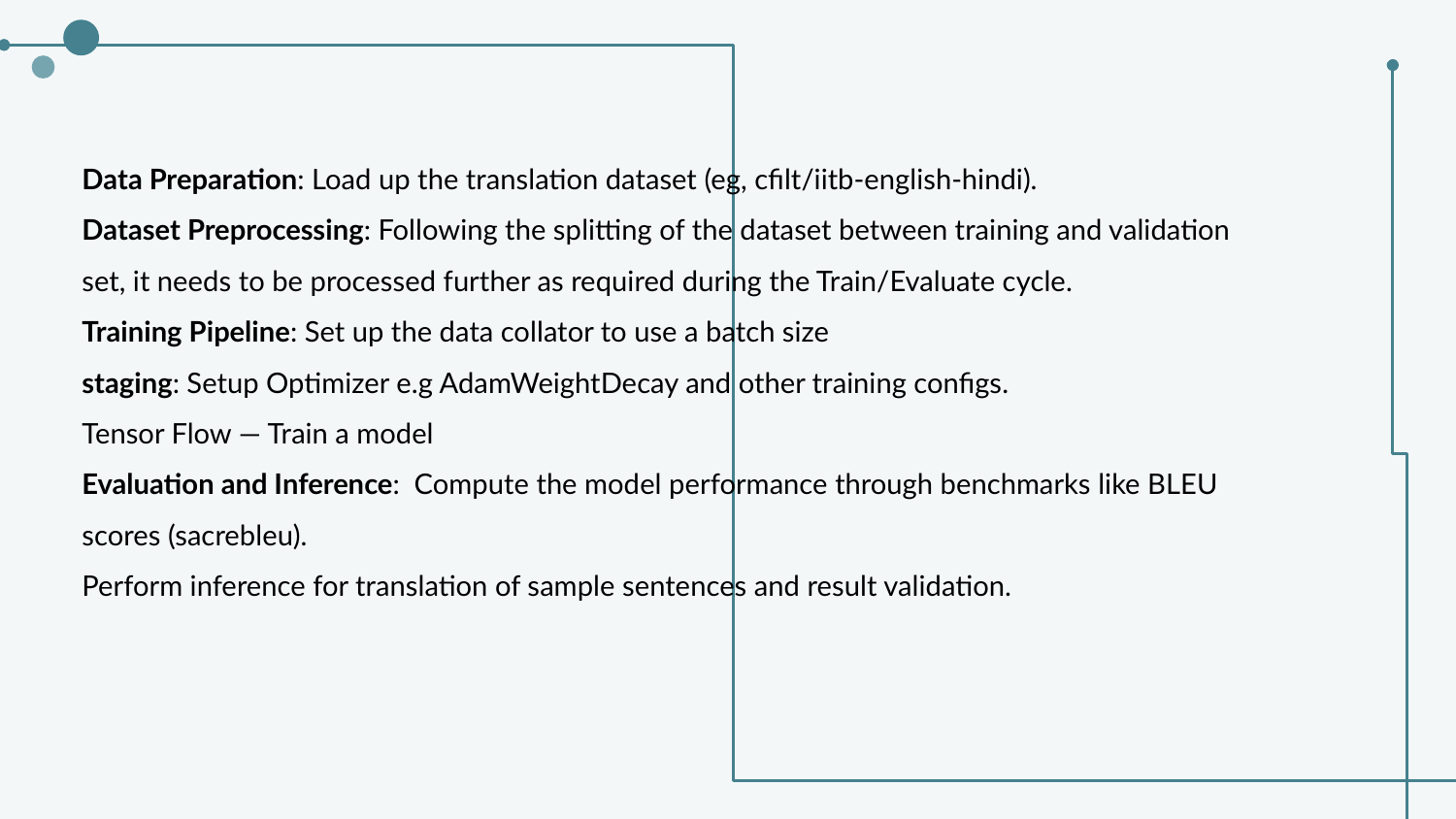

Data Preparation: Load up the translation dataset (eg, cfilt/iitb-english-hindi).
Dataset Preprocessing: Following the splitting of the dataset between training and validation set, it needs to be processed further as required during the Train/Evaluate cycle.
Training Pipeline: Set up the data collator to use a batch size
staging: Setup Optimizer e.g AdamWeightDecay and other training configs.
Tensor Flow — Train a model
Evaluation and Inference:  Compute the model performance through benchmarks like BLEU scores (sacrebleu).
Perform inference for translation of sample sentences and result validation.